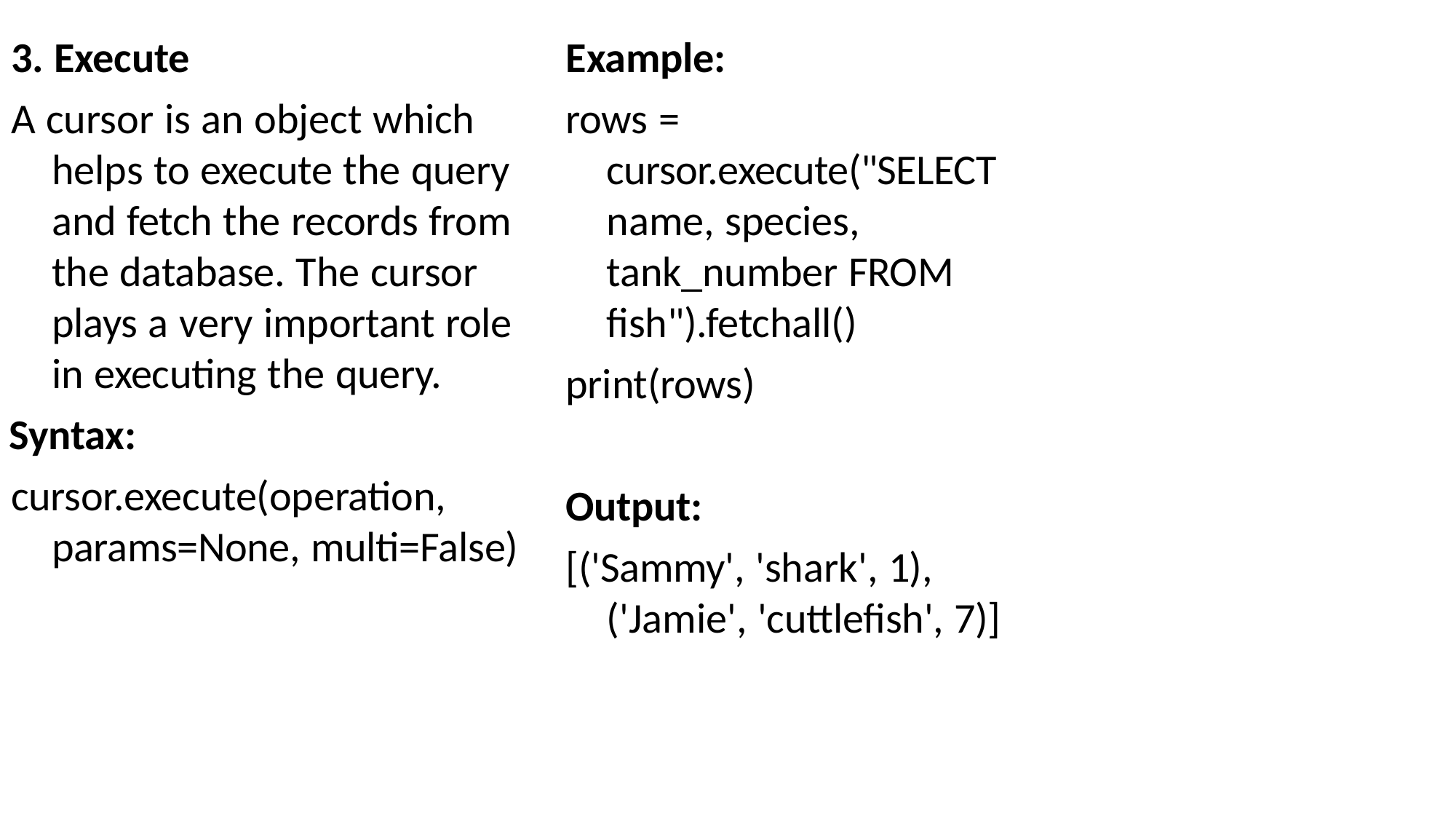

3. Execute
A cursor is an object which helps to execute the query and fetch the records from the database. The cursor plays a very important role in executing the query.
Syntax:
cursor.execute(operation, params=None, multi=False)
Example:
rows =
cursor.execute("SELECT name, species, tank_number FROM fish").fetchall()
print(rows)
Output:
[('Sammy', 'shark', 1),
('Jamie', 'cuttlefish', 7)]